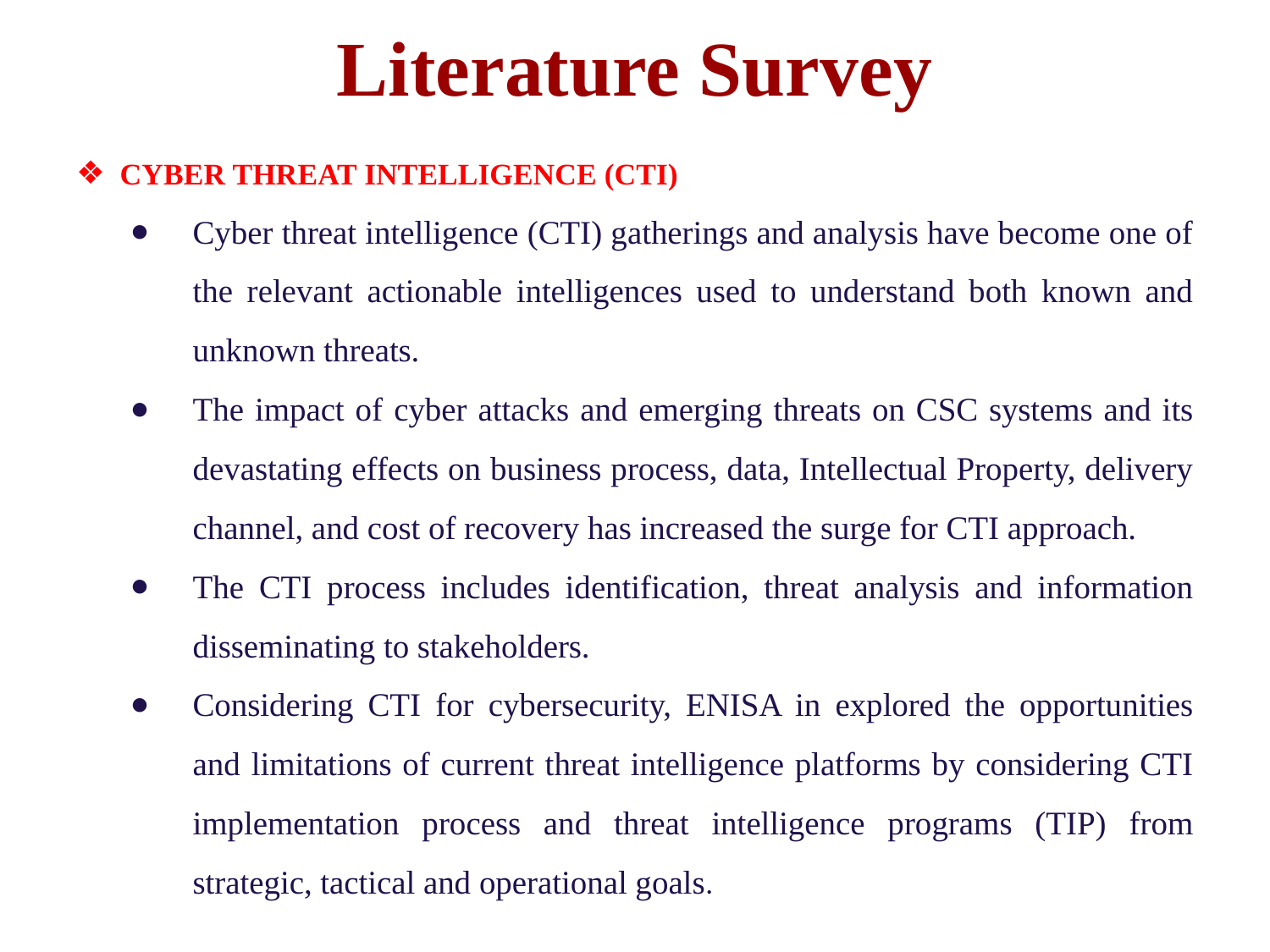

# Literature Survey
CYBER THREAT INTELLIGENCE (CTI)
Cyber threat intelligence (CTI) gatherings and analysis have become one of the relevant actionable intelligences used to understand both known and unknown threats.
The impact of cyber attacks and emerging threats on CSC systems and its devastating effects on business process, data, Intellectual Property, delivery channel, and cost of recovery has increased the surge for CTI approach.
The CTI process includes identification, threat analysis and information disseminating to stakeholders.
Considering CTI for cybersecurity, ENISA in explored the opportunities and limitations of current threat intelligence platforms by considering CTI implementation process and threat intelligence programs (TIP) from strategic, tactical and operational goals.